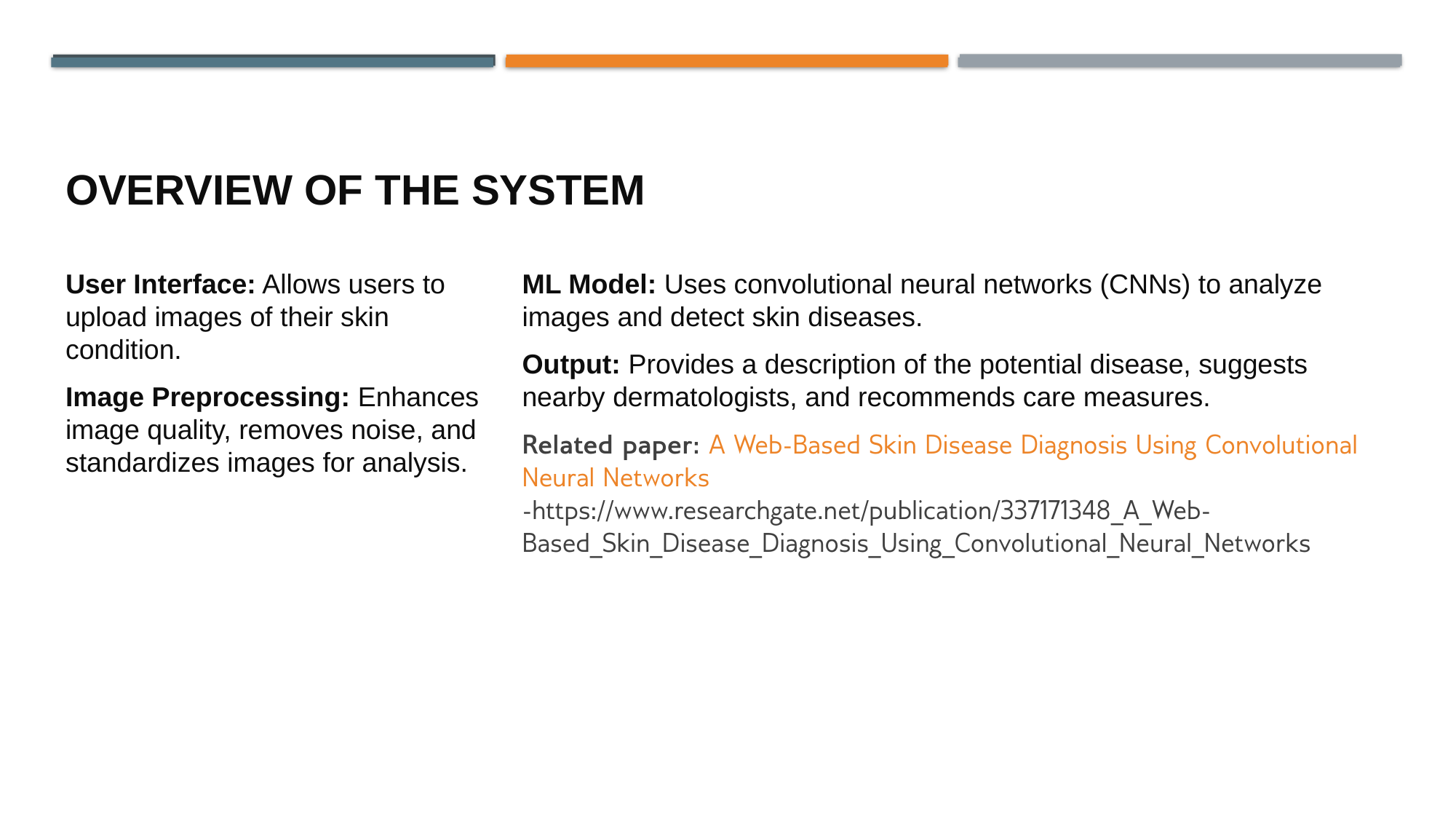

# Overview of the System
ML Model: Uses convolutional neural networks (CNNs) to analyze images and detect skin diseases.
Output: Provides a description of the potential disease, suggests nearby dermatologists, and recommends care measures.
Related paper: A Web-Based Skin Disease Diagnosis Using Convolutional Neural Networks  -https://www.researchgate.net/publication/337171348_A_Web-Based_Skin_Disease_Diagnosis_Using_Convolutional_Neural_Networks
User Interface: Allows users to upload images of their skin condition.
Image Preprocessing: Enhances image quality, removes noise, and standardizes images for analysis.